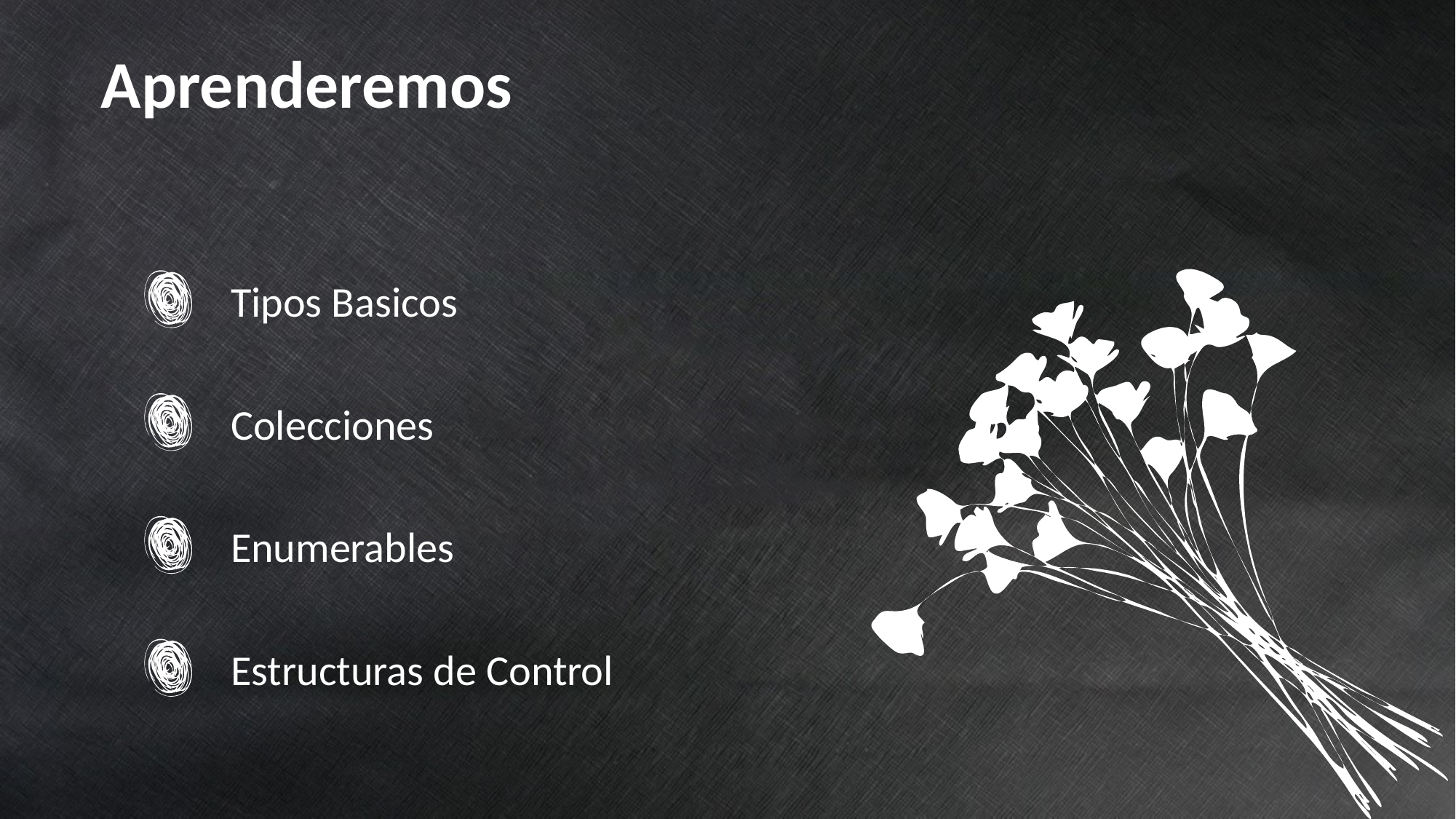

# Aprenderemos

Tipos Basicos

Colecciones

Enumerables

Estructuras de Control